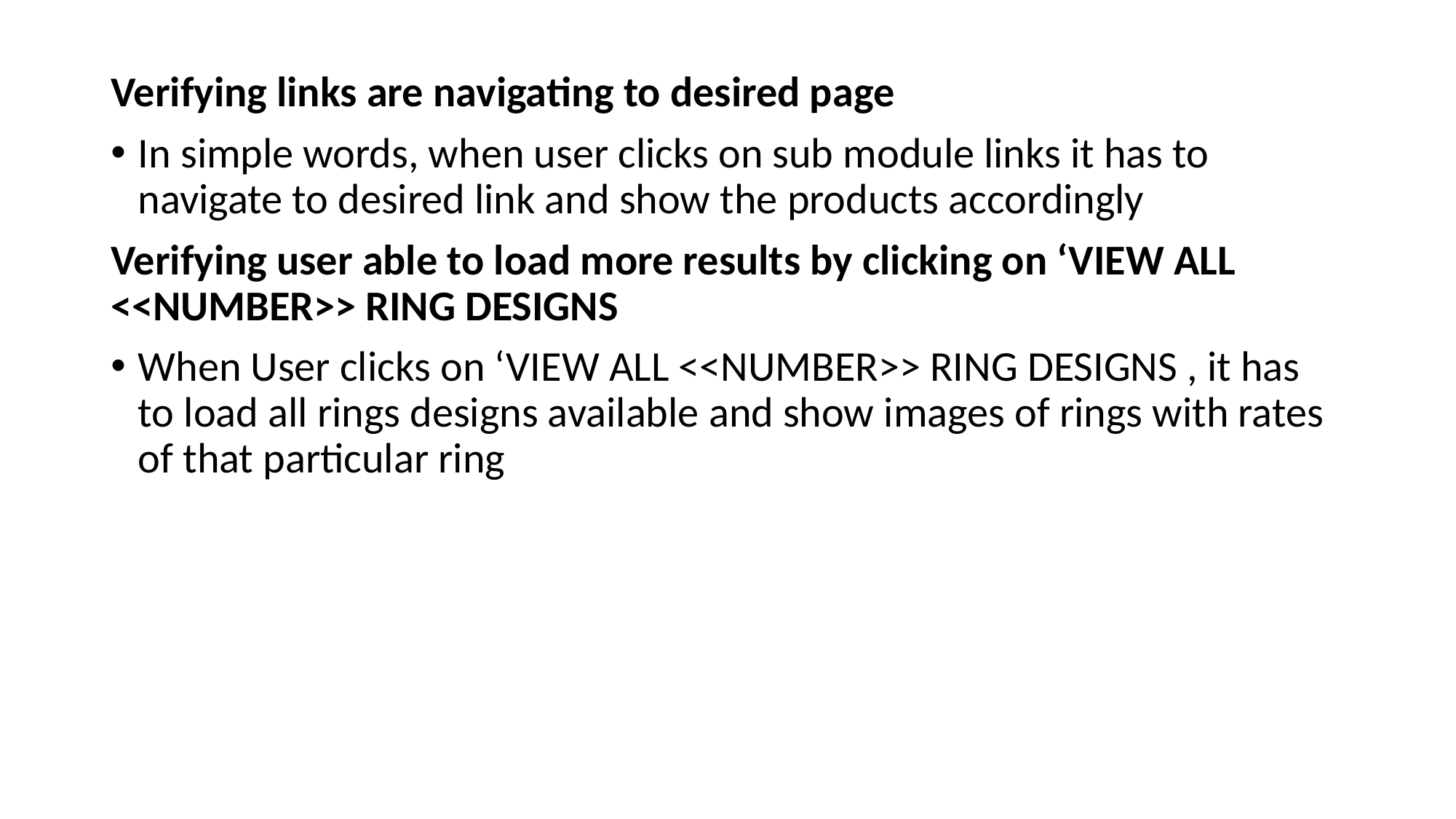

Verifying links are navigating to desired page
In simple words, when user clicks on sub module links it has to navigate to desired link and show the products accordingly
Verifying user able to load more results by clicking on ‘VIEW ALL <<NUMBER>> RING DESIGNS
When User clicks on ‘VIEW ALL <<NUMBER>> RING DESIGNS , it has to load all rings designs available and show images of rings with rates of that particular ring